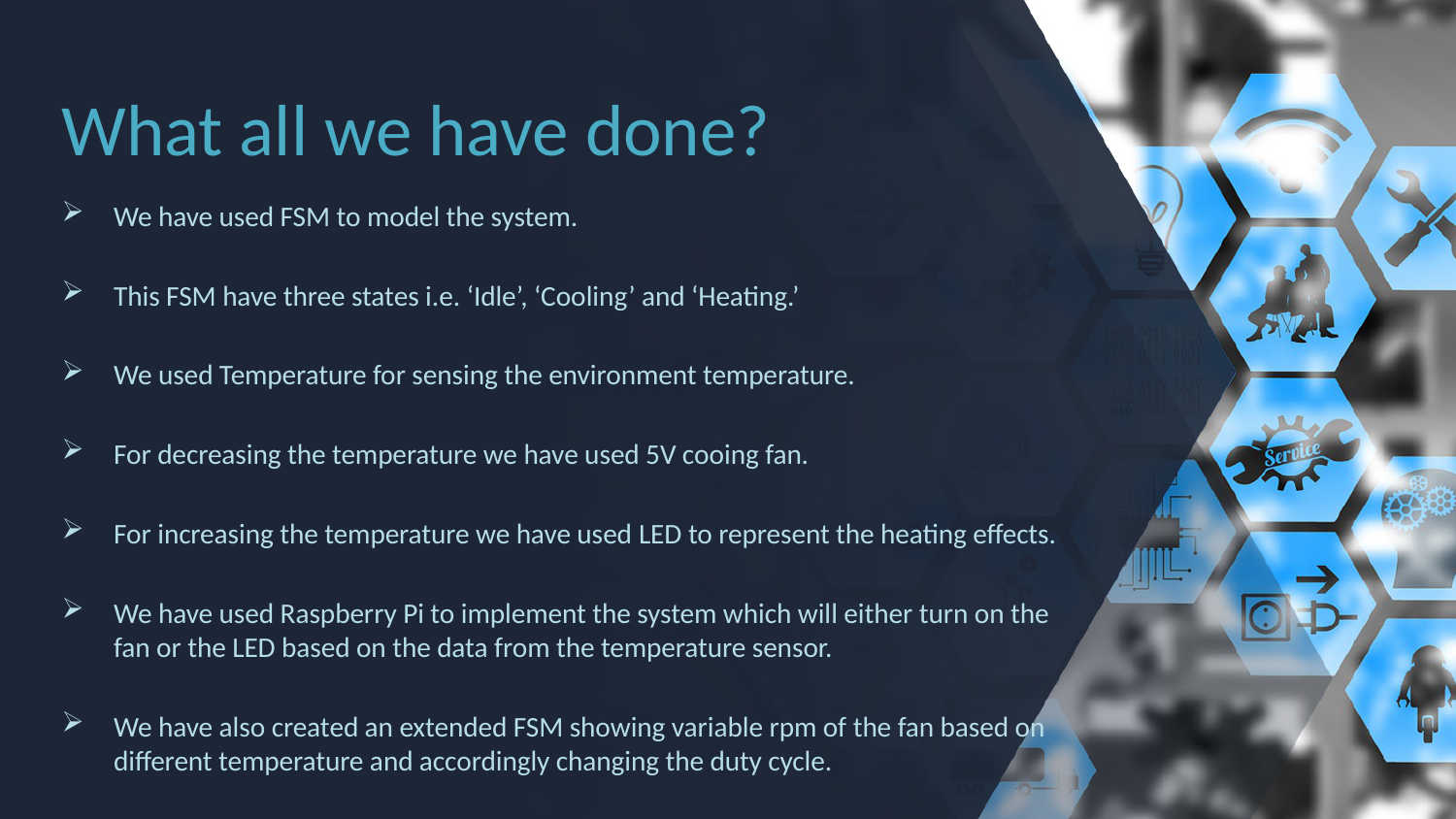

# What all we have done?
We have used FSM to model the system.

This FSM have three states i.e. ‘Idle’, ‘Cooling’ and ‘Heating.’

We used Temperature for sensing the environment temperature.

For decreasing the temperature we have used 5V cooing fan.

For increasing the temperature we have used LED to represent the heating effects.

We have used Raspberry Pi to implement the system which will either turn on the fan or the LED based on the data from the temperature sensor.

We have also created an extended FSM showing variable rpm of the fan based on different temperature and accordingly changing the duty cycle.